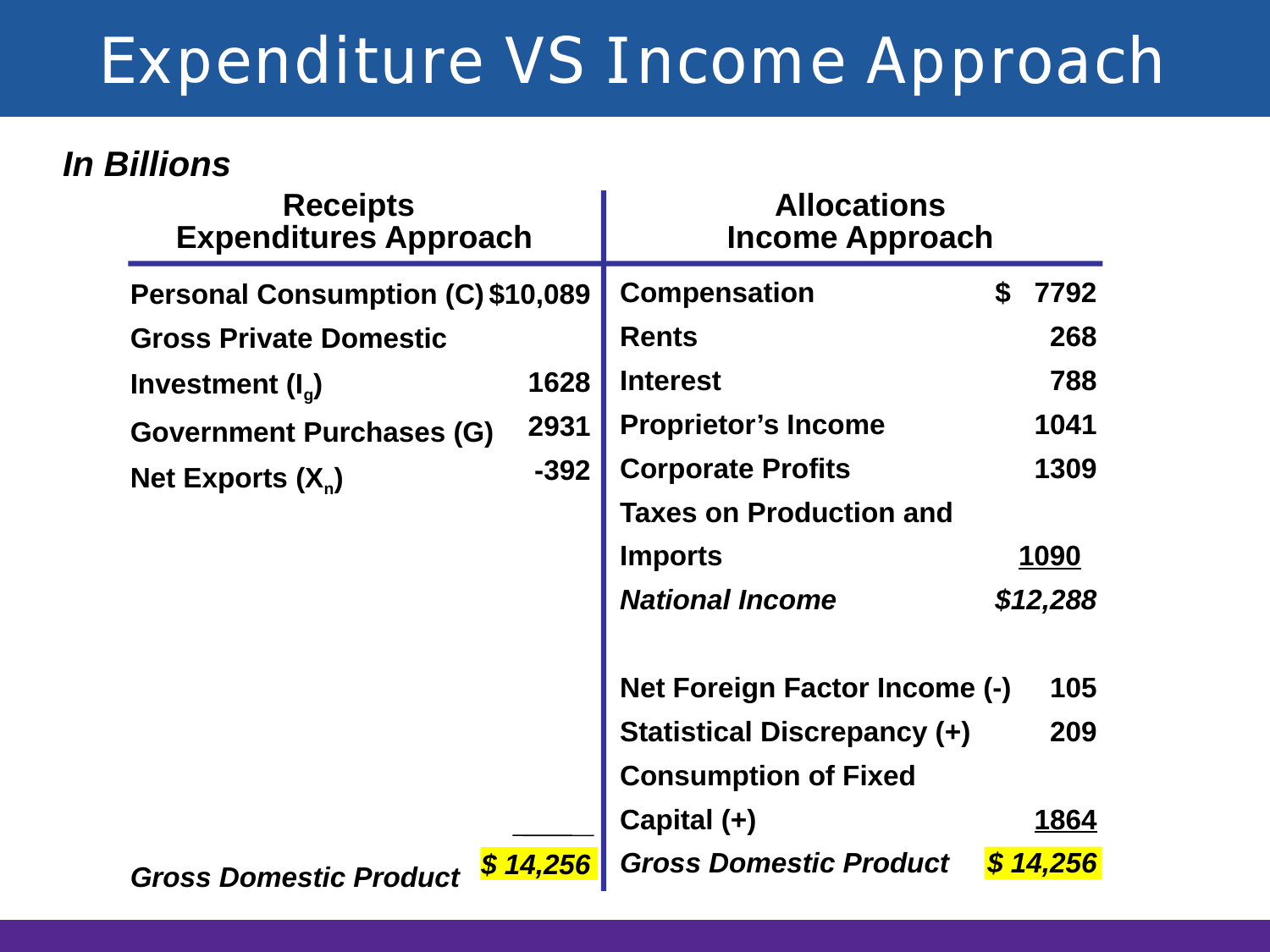

Expenditure VS Income Approach
In Billions
            Receipts
Expenditures Approach
Allocations
Income Approach

Compensation
Rents
Interest
Proprietor’s Income
Corporate Profits
Taxes on Production and Imports
National Income

Net Foreign Factor Income (-)
Statistical Discrepancy (+)
Consumption of Fixed Capital (+)
Gross Domestic Product
$   7792
268
788
1041
1309

1090
 $12,288

105
209

1864
$ 14,256
$10,089

1628
2931
-392

$ 14,256

Personal Consumption (C)
Gross Private Domestic Investment (Ig)
Government Purchases (G)
Net Exports (Xn)

Gross Domestic Product